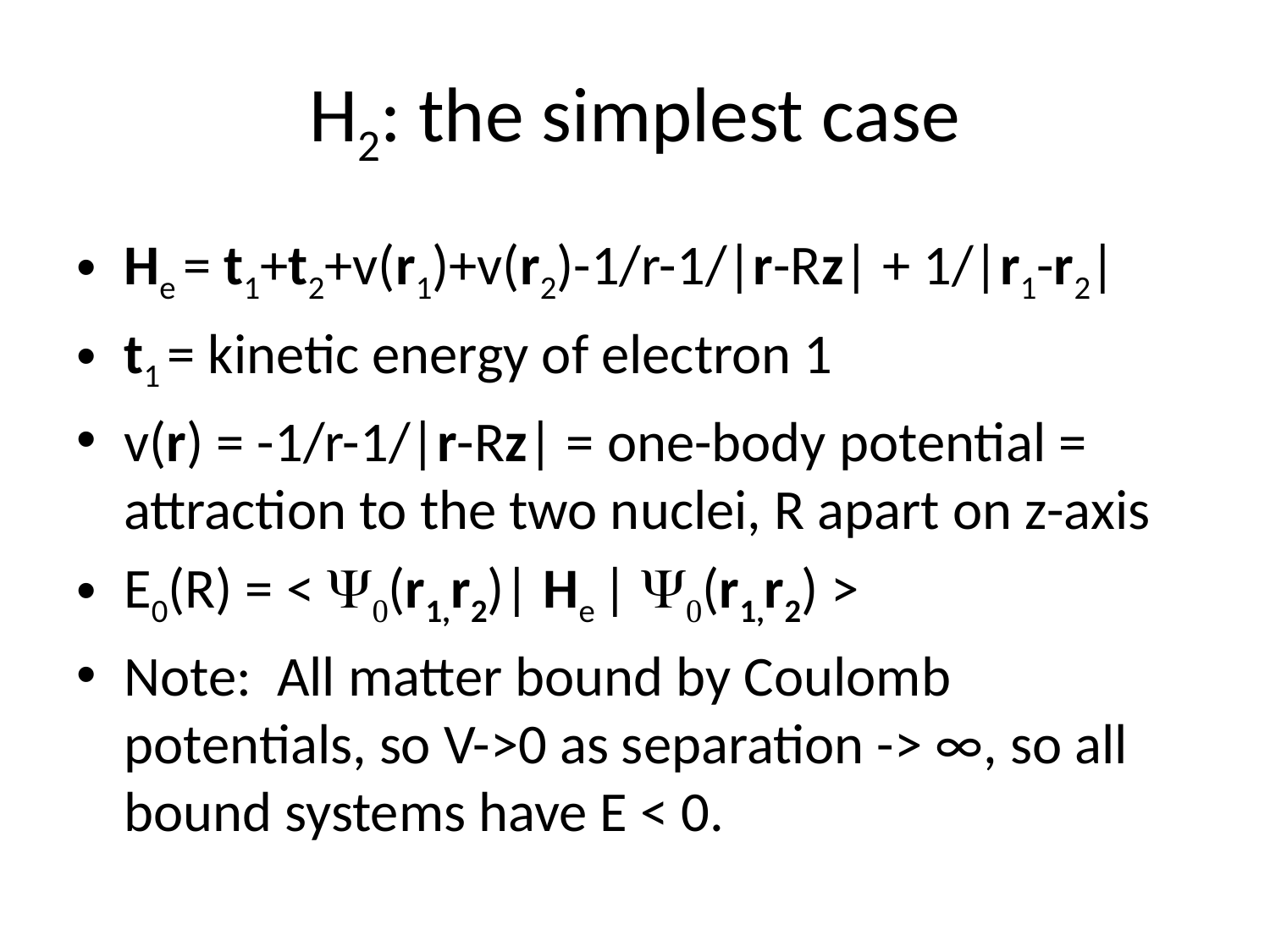

# H2: the simplest case
He = t1+t2+v(r1)+v(r2)-1/r-1/|r-Rz| + 1/|r1-r2|
t1 = kinetic energy of electron 1
v(r) = -1/r-1/|r-Rz| = one-body potential = attraction to the two nuclei, R apart on z-axis
E0(R) = < Ψ0(r1,r2)| He | Ψ0(r1,r2) >
Note:  All matter bound by Coulomb potentials, so V->0 as separation -> ∞, so all bound systems have E < 0.